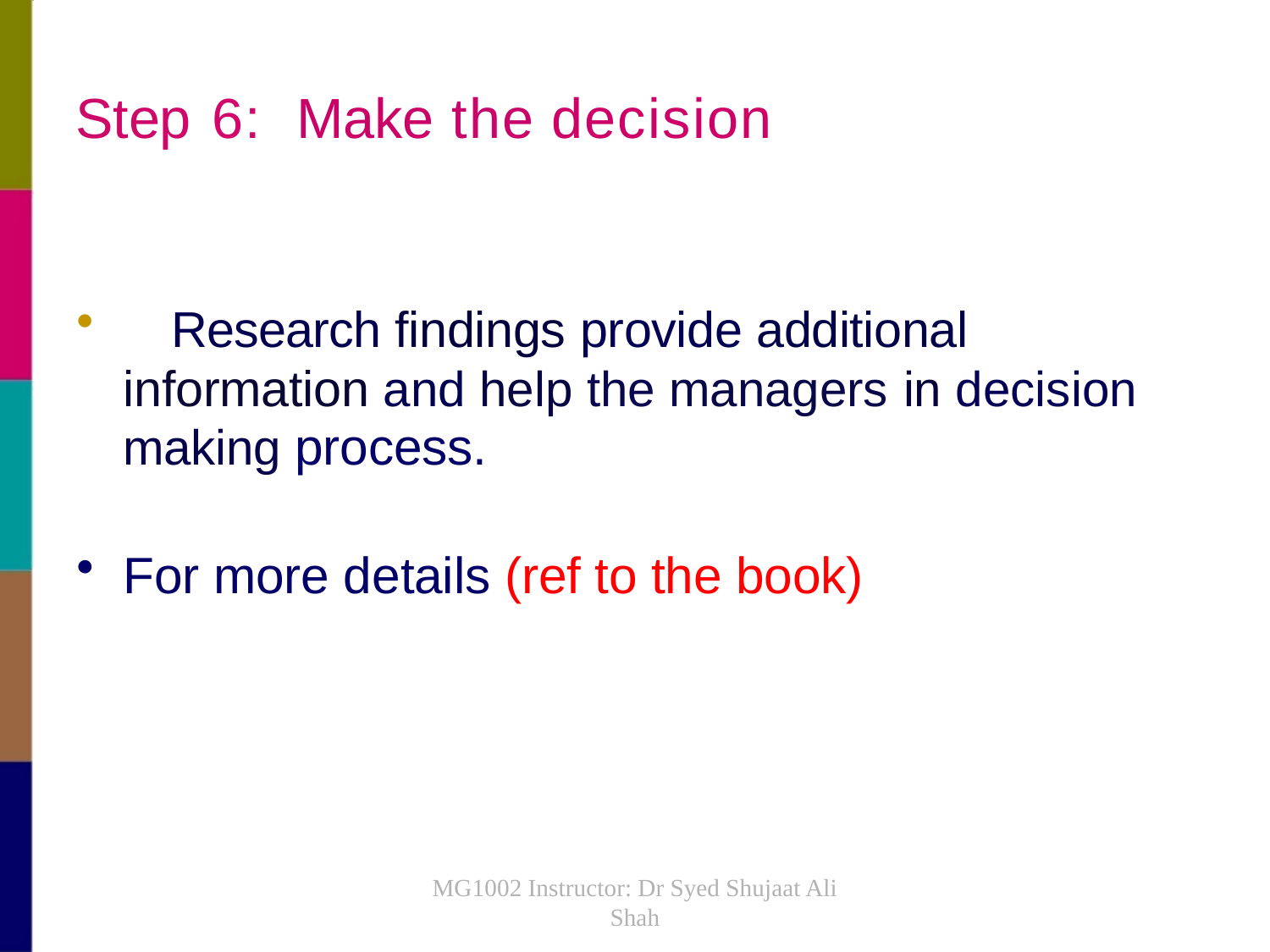

# Step 6:	Make the decision
	Research findings provide additional information and help the managers in decision making process.

For more details (ref to the book)
MG1002 Instructor: Dr Syed Shujaat Ali Shah